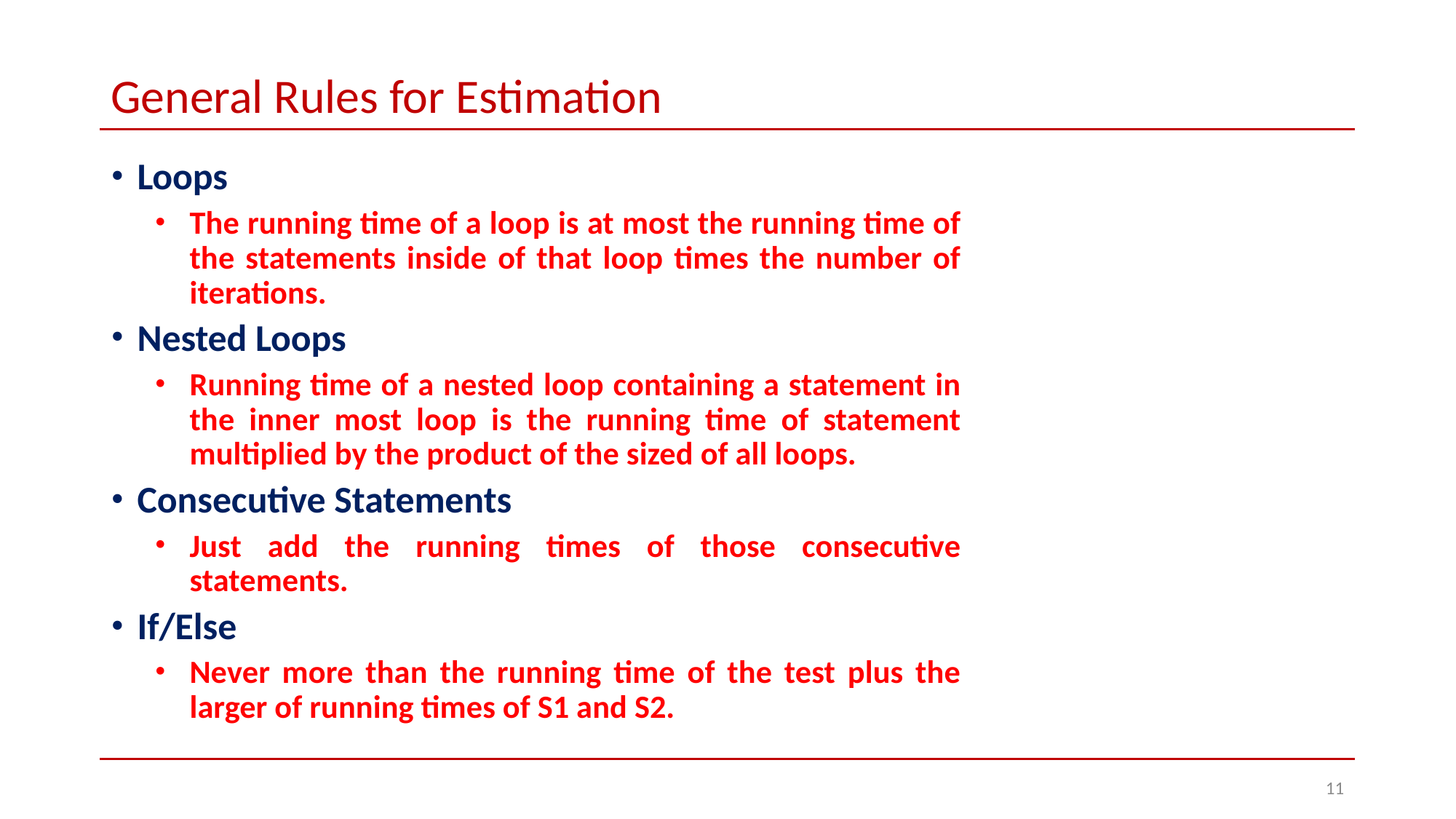

# General Rules for Estimation
Loops
The running time of a loop is at most the running time of the statements inside of that loop times the number of iterations.
Nested Loops
Running time of a nested loop containing a statement in the inner most loop is the running time of statement multiplied by the product of the sized of all loops.
Consecutive Statements
Just add the running times of those consecutive statements.
If/Else
Never more than the running time of the test plus the larger of running times of S1 and S2.

11